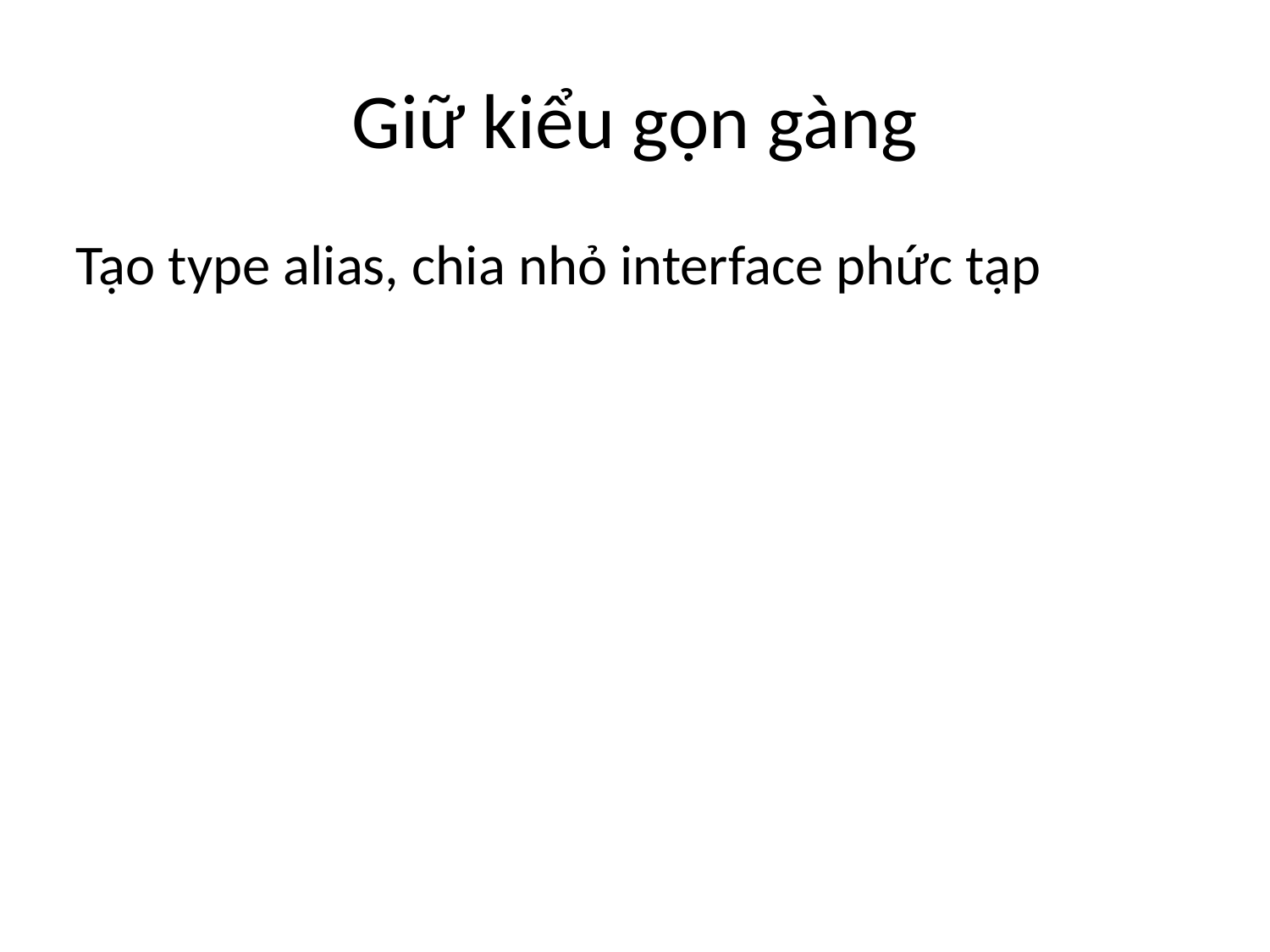

# Giữ kiểu gọn gàng
Tạo type alias, chia nhỏ interface phức tạp